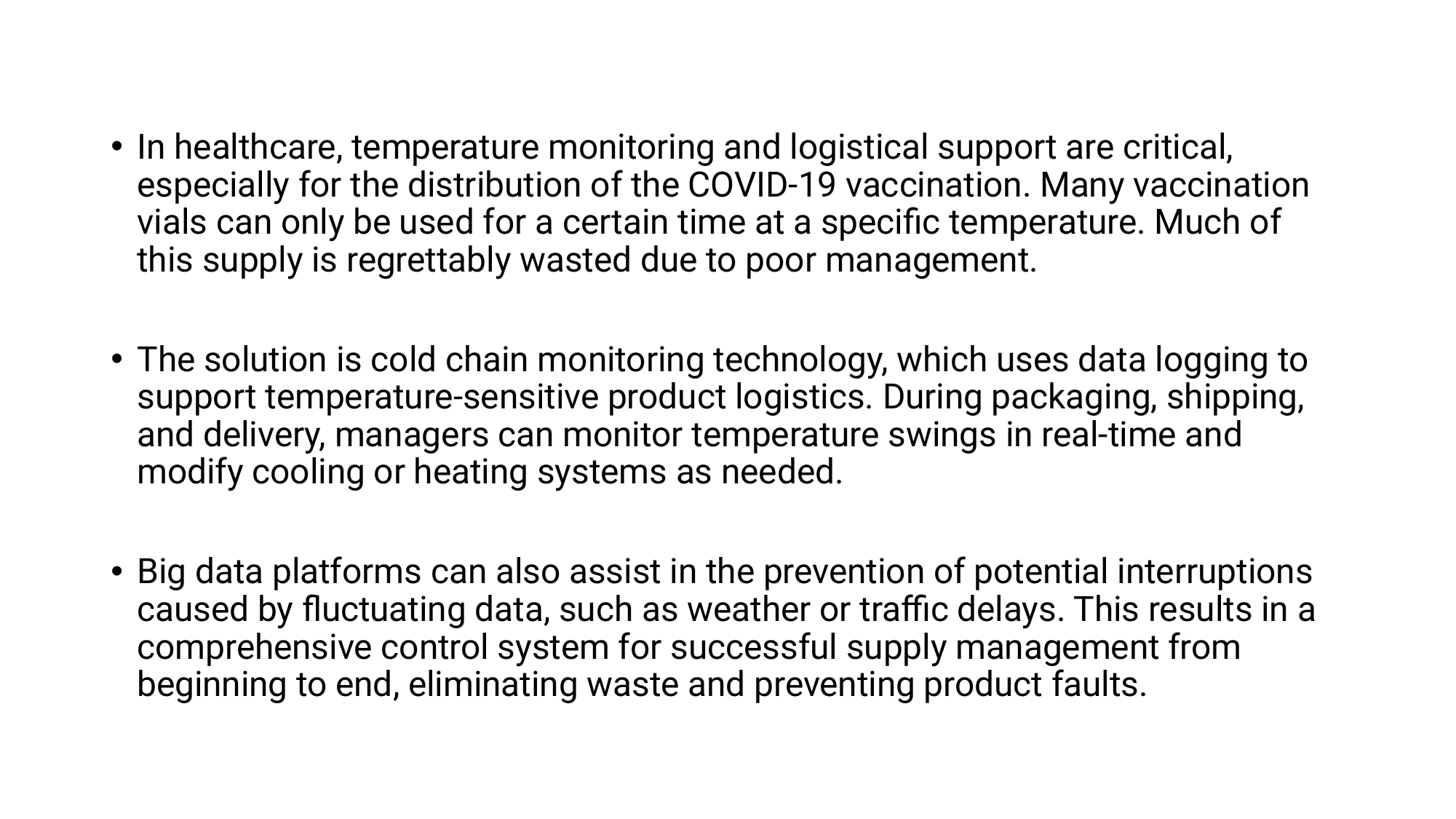

In healthcare, temperature monitoring and logistical support are critical, especially for the distribution of the COVID-19 vaccination. Many vaccination vials can only be used for a certain time at a specific temperature. Much of this supply is regrettably wasted due to poor management.

The solution is cold chain monitoring technology, which uses data logging to support temperature-sensitive product logistics. During packaging, shipping, and delivery, managers can monitor temperature swings in real-time and modify cooling or heating systems as needed.

Big data platforms can also assist in the prevention of potential interruptions caused by fluctuating data, such as weather or traffic delays. This results in a comprehensive control system for successful supply management from beginning to end, eliminating waste and preventing product faults.